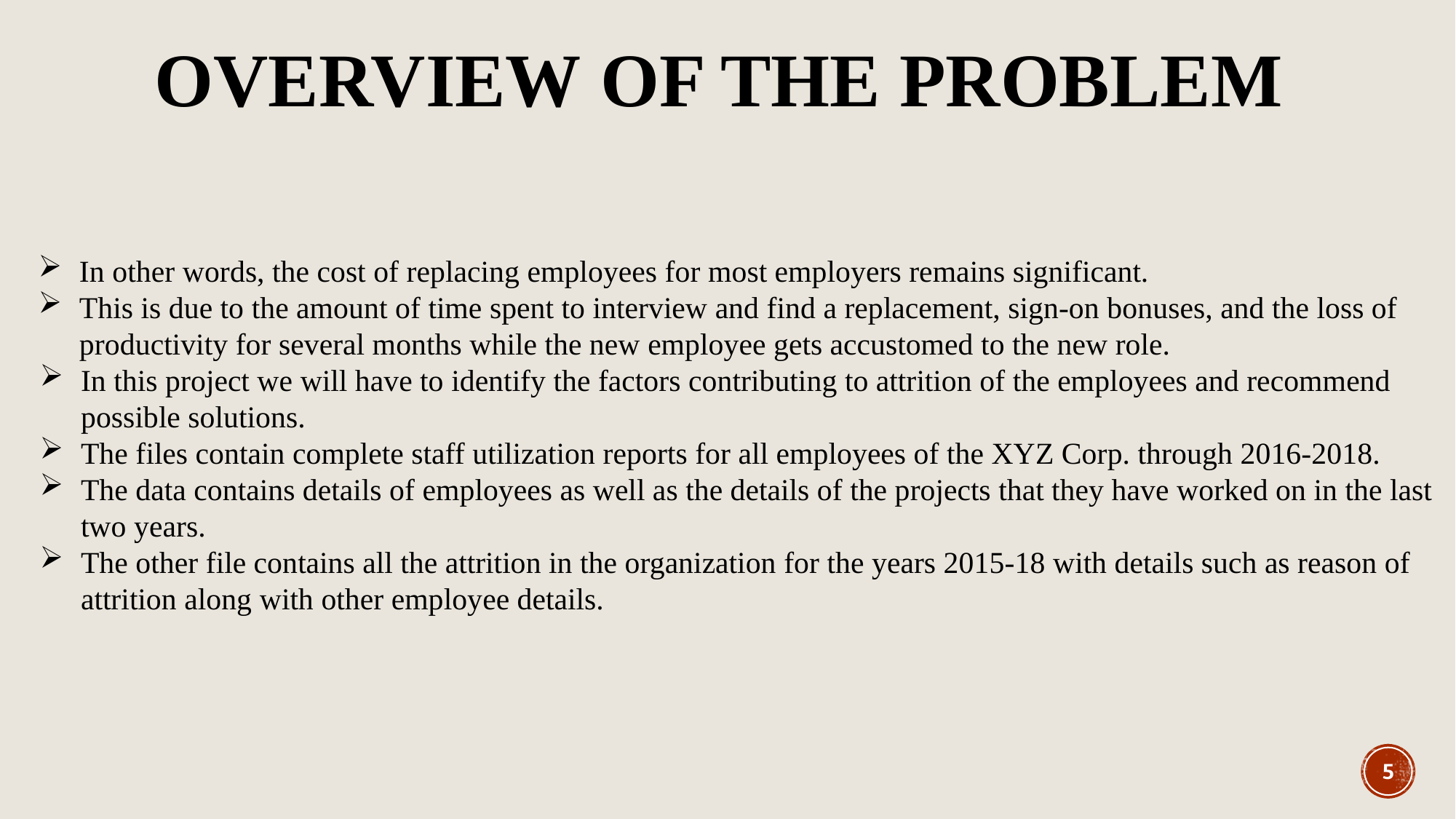

OVERVIEW OF THE PROBLEM
In other words, the cost of replacing employees for most employers remains significant.
This is due to the amount of time spent to interview and find a replacement, sign-on bonuses, and the loss of productivity for several months while the new employee gets accustomed to the new role.
In this project we will have to identify the factors contributing to attrition of the employees and recommend possible solutions.
The files contain complete staff utilization reports for all employees of the XYZ Corp. through 2016-2018.
The data contains details of employees as well as the details of the projects that they have worked on in the last two years.
The other file contains all the attrition in the organization for the years 2015-18 with details such as reason of attrition along with other employee details.

5